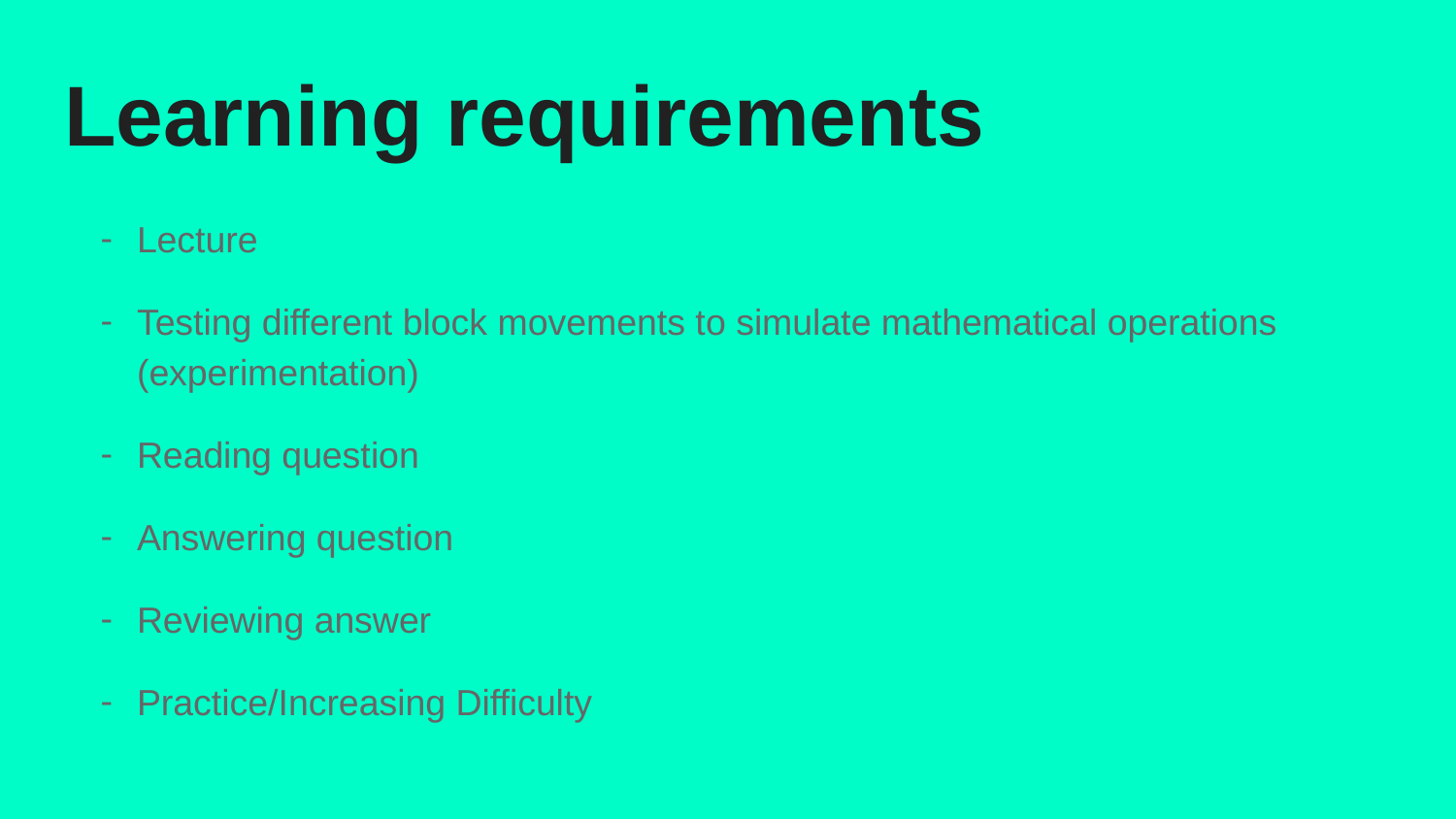

# Learning requirements
Lecture
Testing different block movements to simulate mathematical operations (experimentation)
Reading question
Answering question
Reviewing answer
Practice/Increasing Difficulty